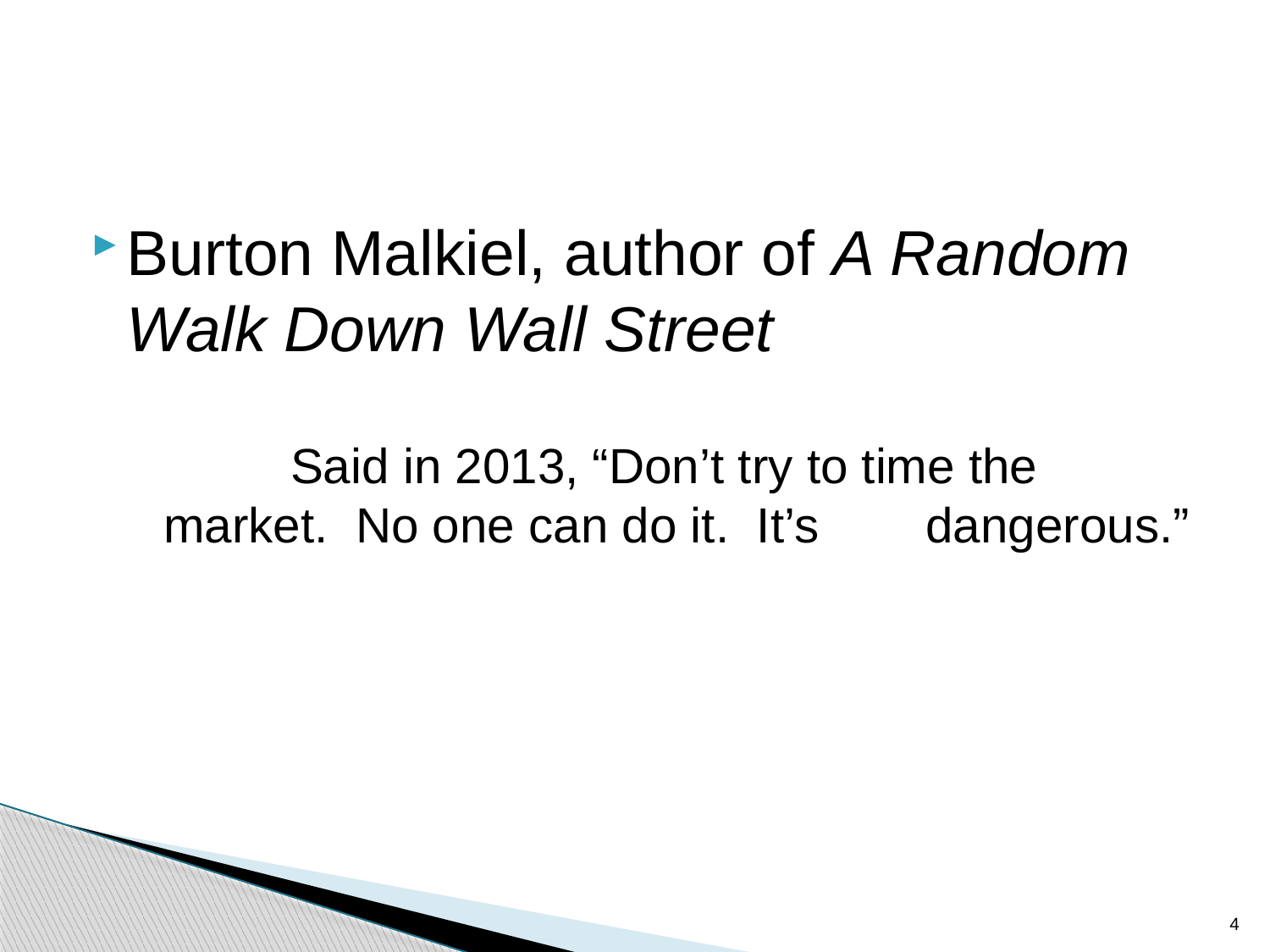

#
Burton Malkiel, author of A Random Walk Down Wall Street

	Said in 2013, “Don’t try to time the 	market.  No one can do it.  It’s 	dangerous.”
4